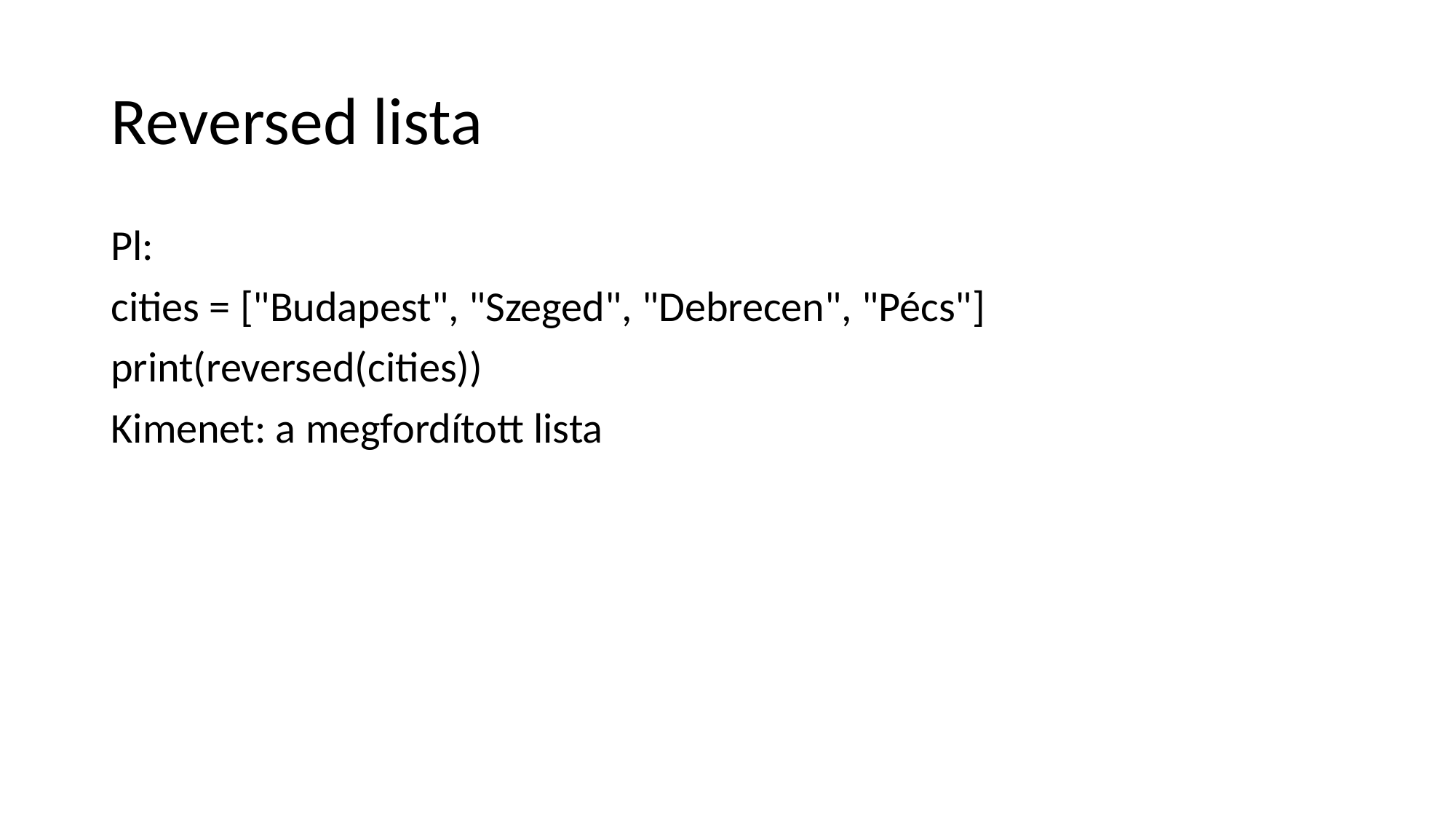

# Reversed lista
Pl:
cities = ["Budapest", "Szeged", "Debrecen", "Pécs"]
print(reversed(cities))
Kimenet: a megfordított lista